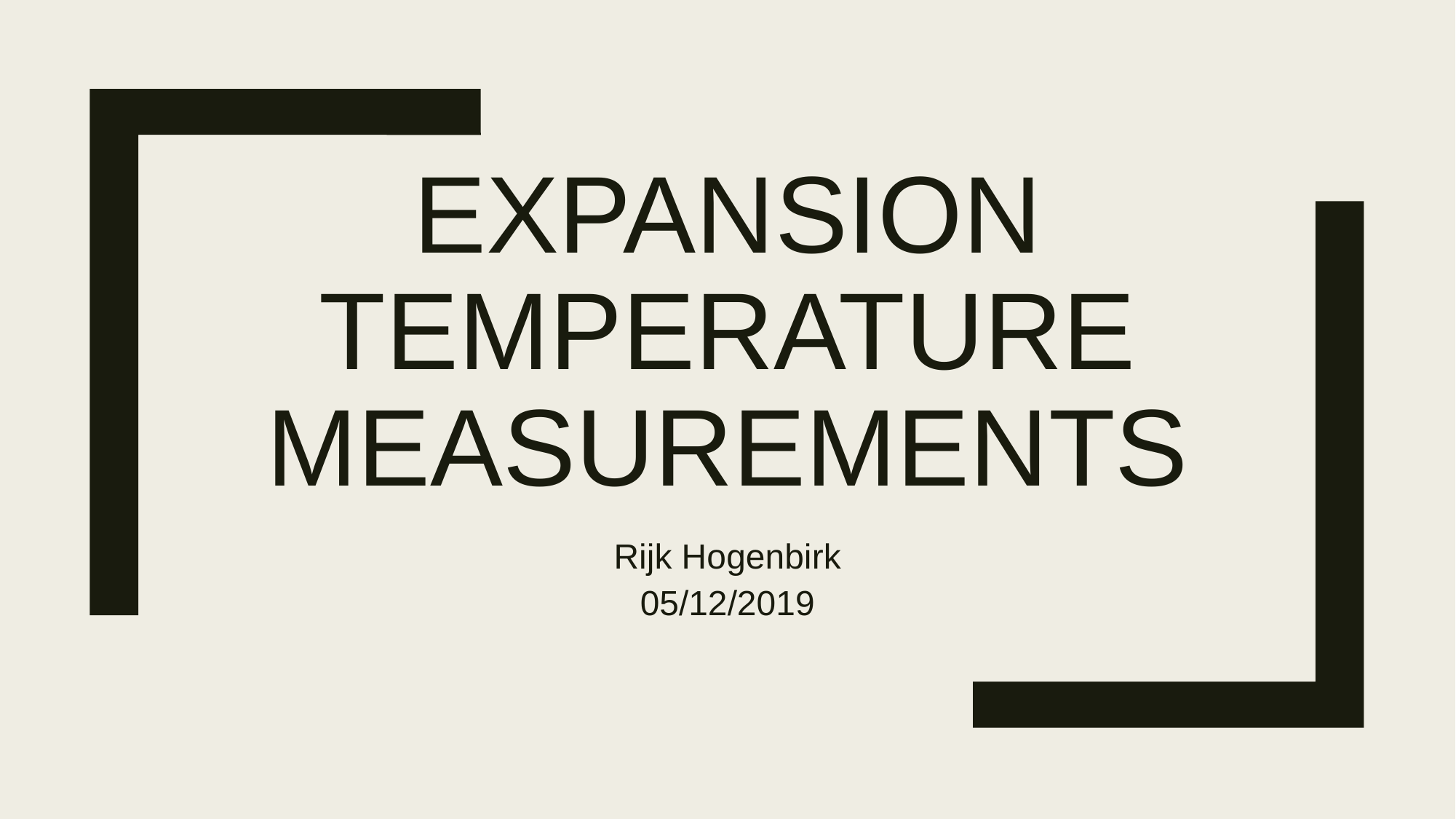

# Expansion temperature measurements
Rijk Hogenbirk
05/12/2019